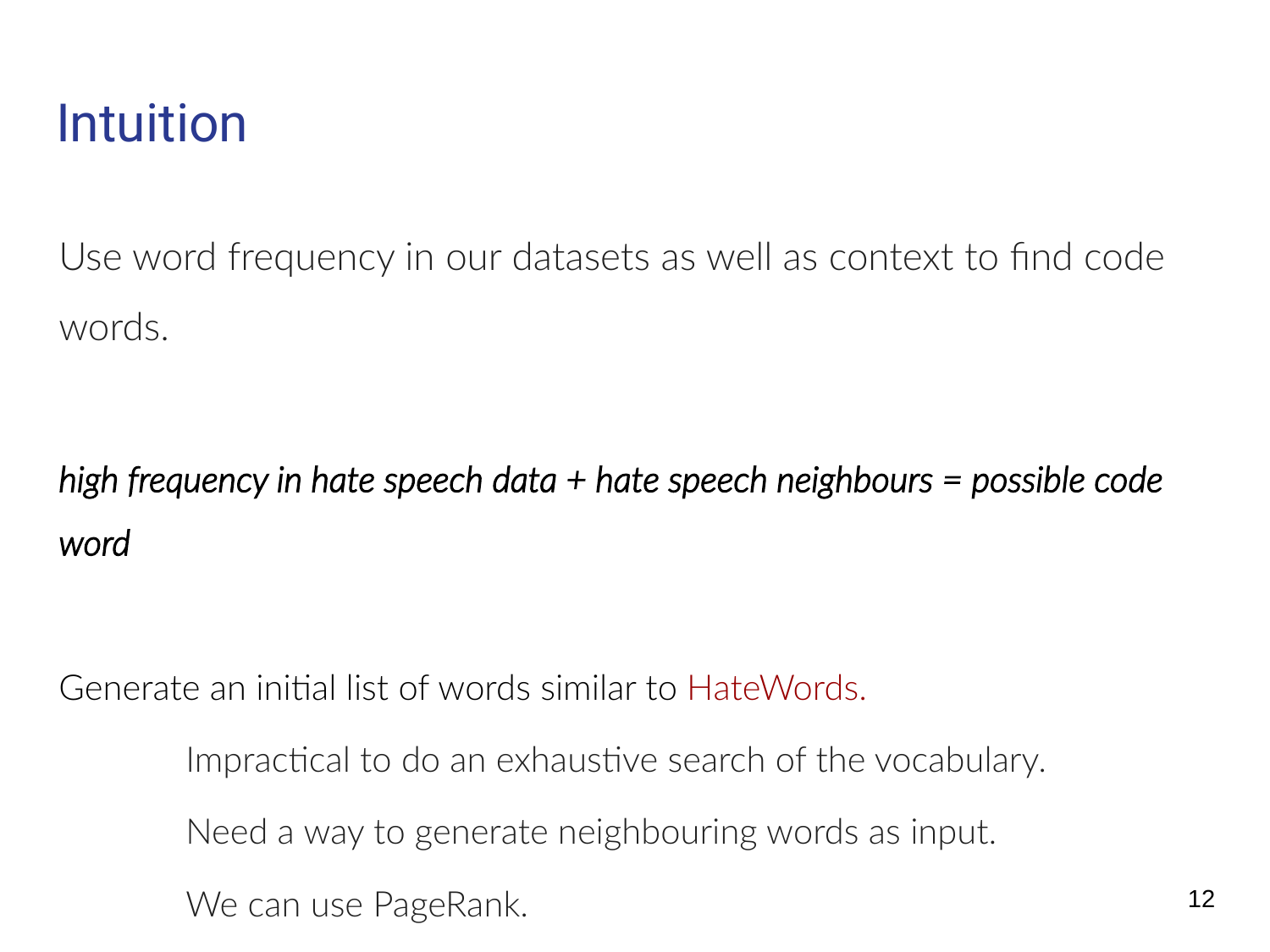

# Intuition
Use word frequency in our datasets as well as context to find code words.

high frequency in hate speech data + hate speech neighbours = possible code word

Generate an initial list of words similar to HateWords.
	Impractical to do an exhaustive search of the vocabulary.
	Need a way to generate neighbouring words as input.
	We can use PageRank.

12